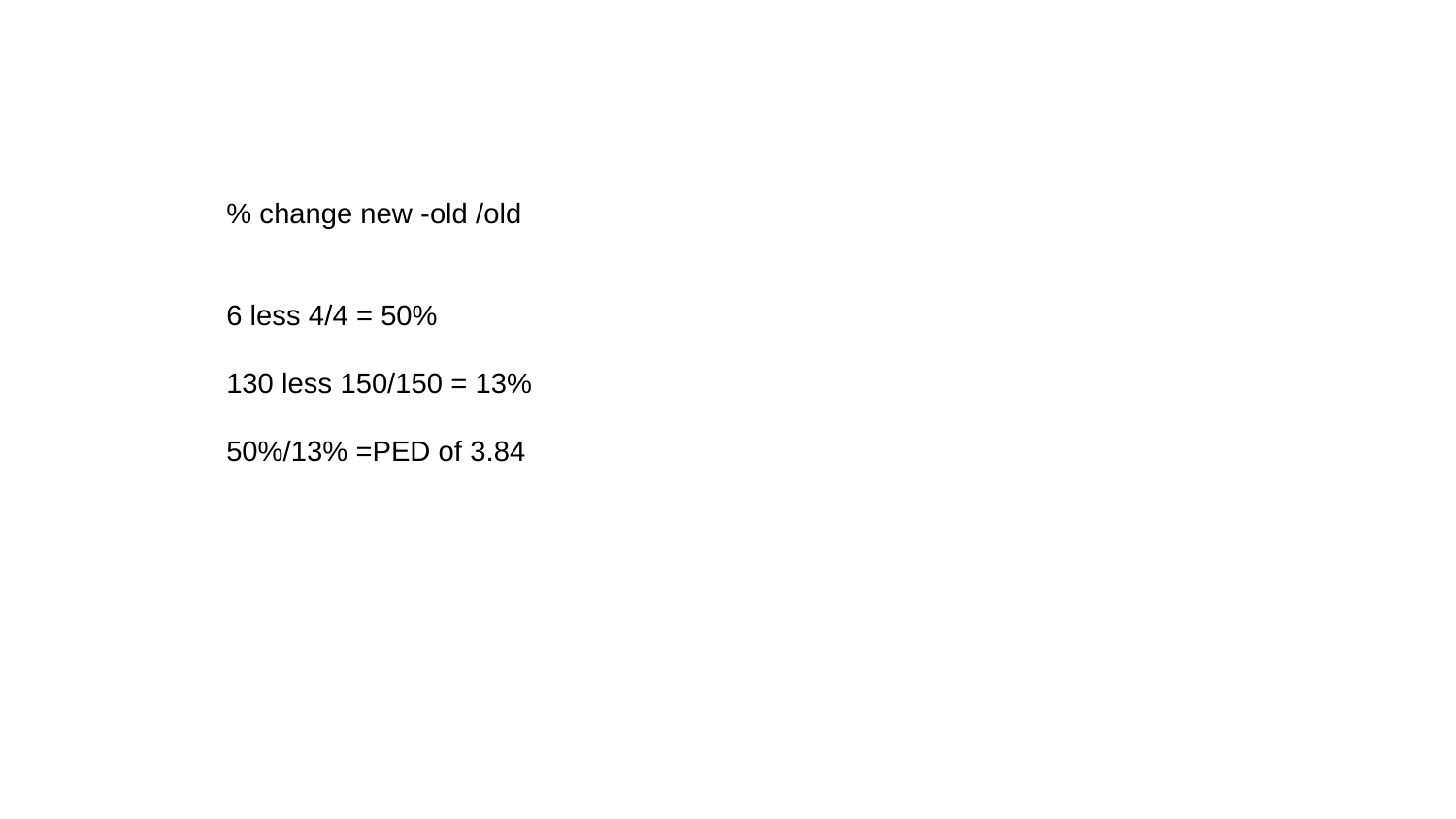

% change new -old /old

6 less 4/4 = 50%

130 less 150/150 = 13%

50%/13% =PED of 3.84